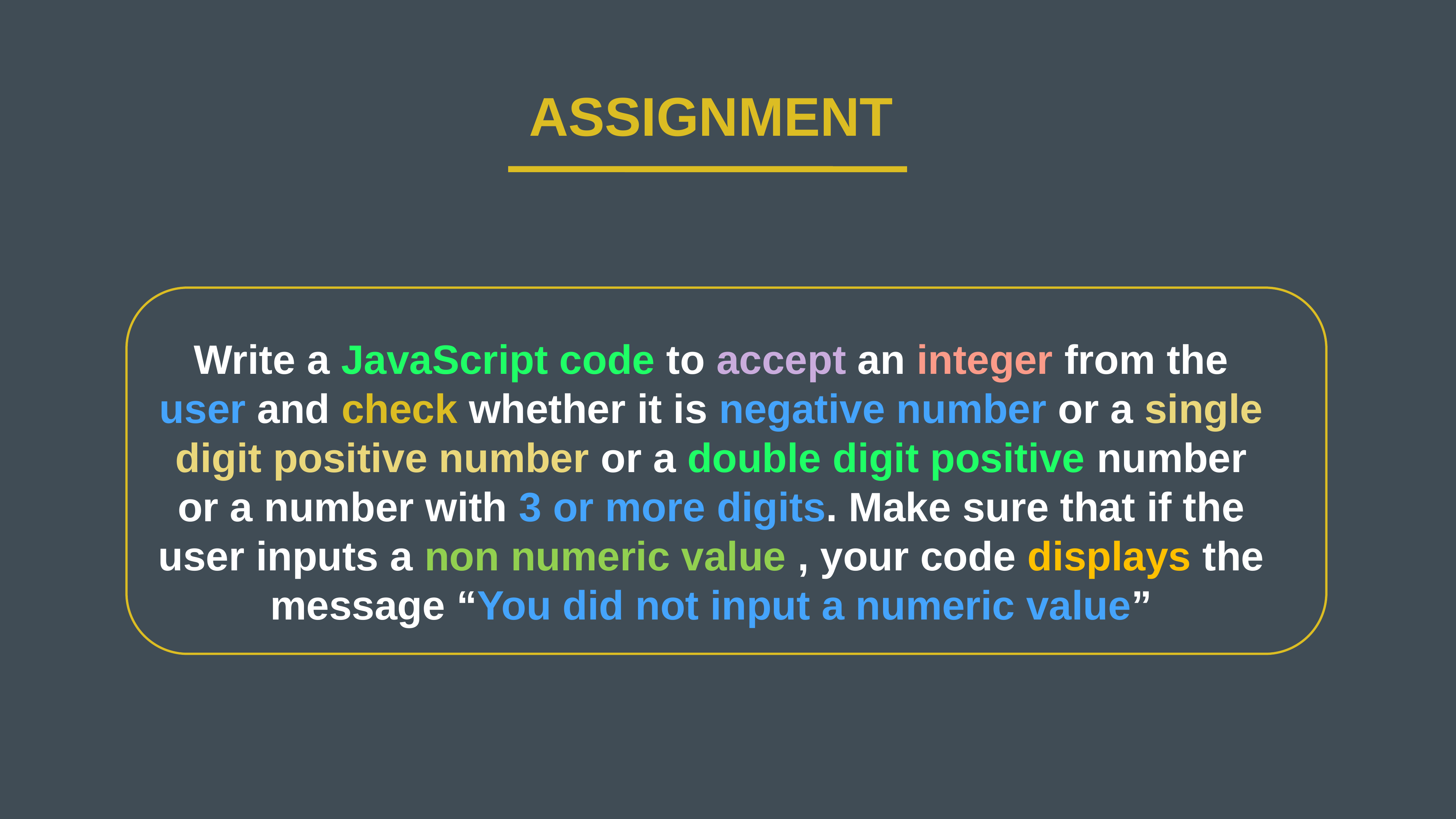

ASSIGNMENT

Write a JavaScript code to accept an integer from the user and check whether it is negative number or a single digit positive number or a double digit positive number or a number with 3 or more digits. Make sure that if the user inputs a non numeric value , your code displays the message “You did not input a numeric value”